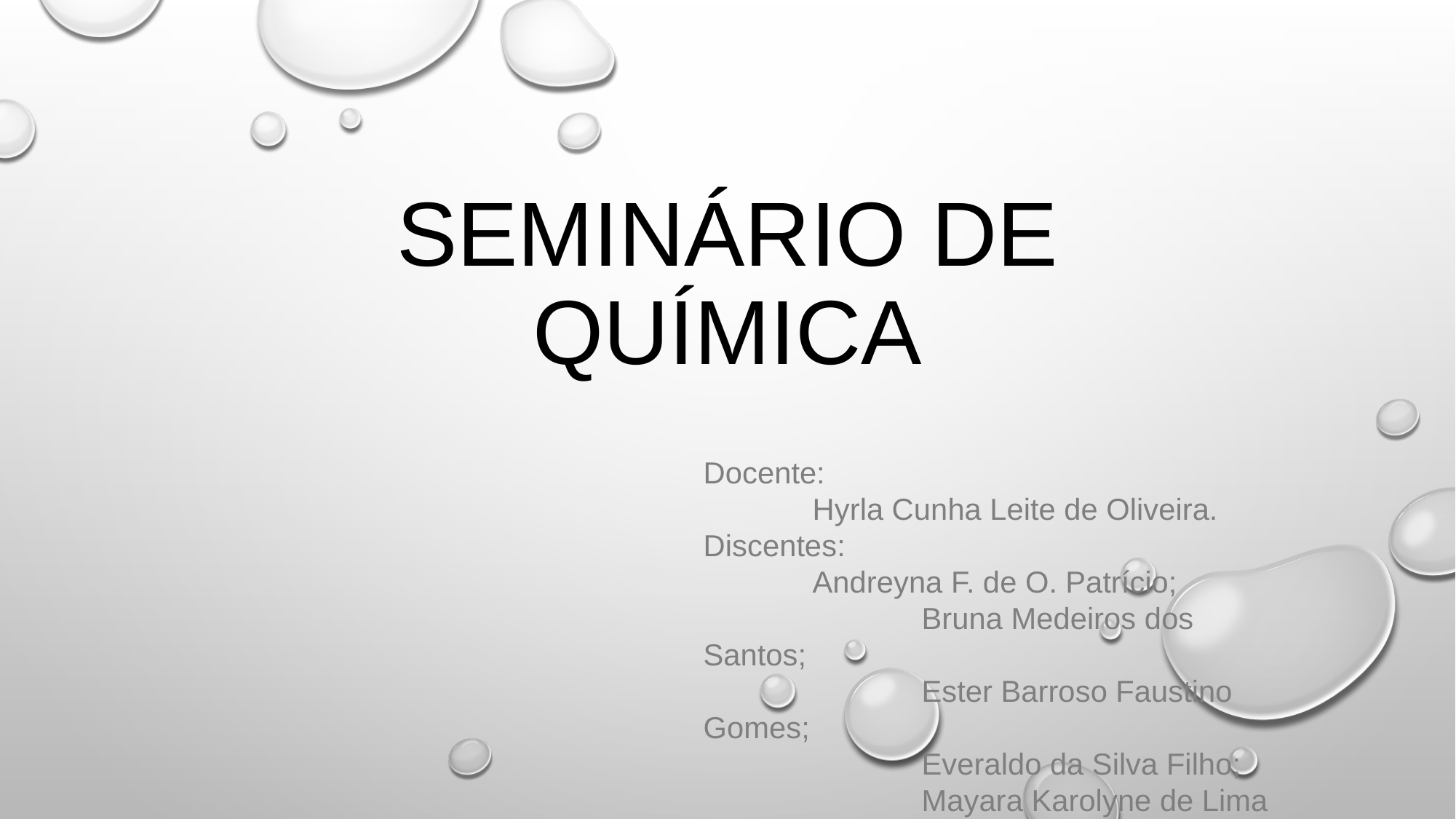

# SEMINÁRIO DE QUÍMICA
Docente:
Hyrla Cunha Leite de Oliveira.
Discentes:
Andreyna F. de O. Patrício;
		Bruna Medeiros dos Santos;
		Ester Barroso Faustino Gomes;
		Everaldo da Silva Filho;
		Mayara Karolyne de Lima Santos;
		Mirlayne Lopes da Costa.